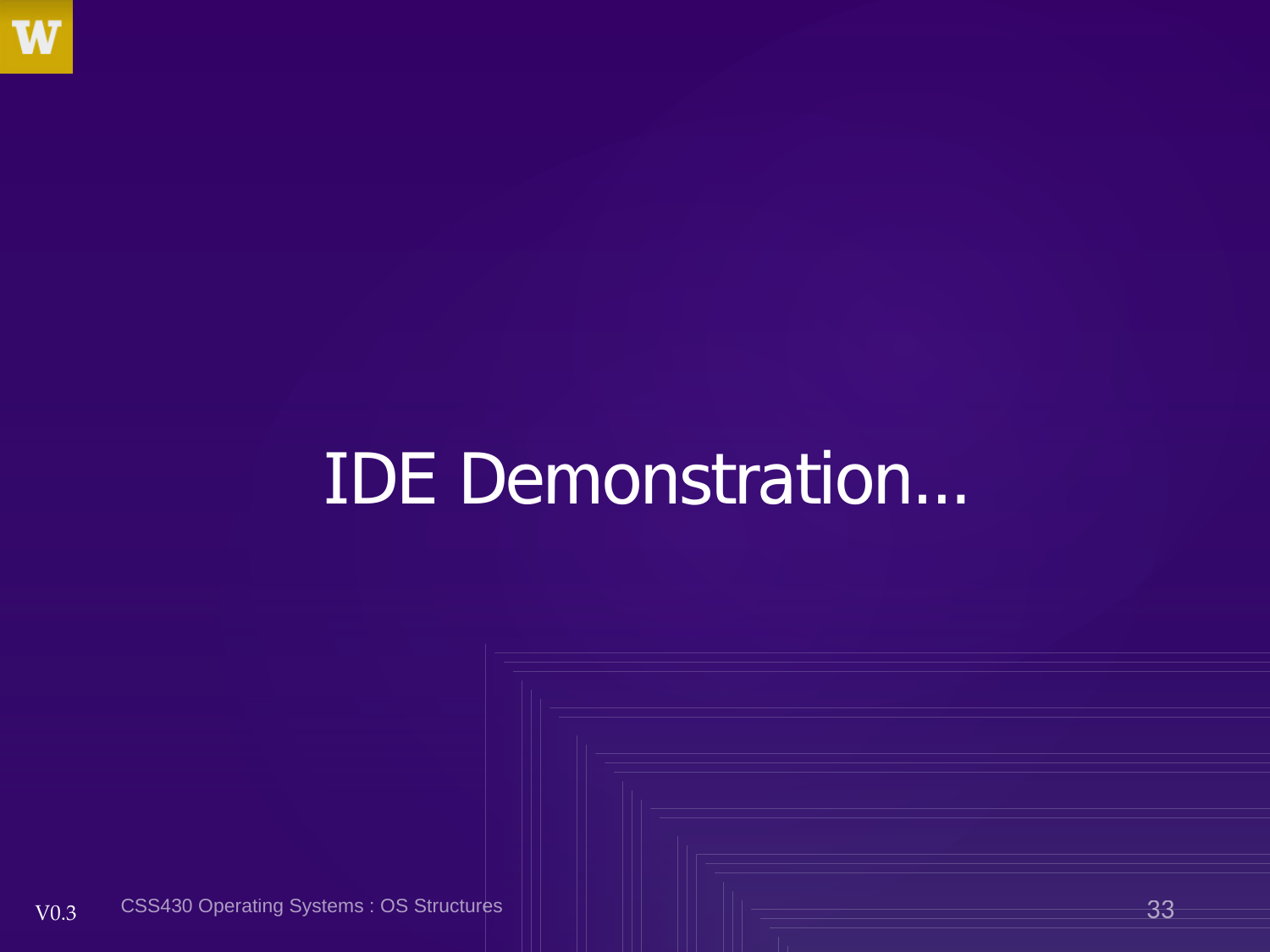

# IDE Demonstration…
CSS430 Operating Systems : OS Structures
33